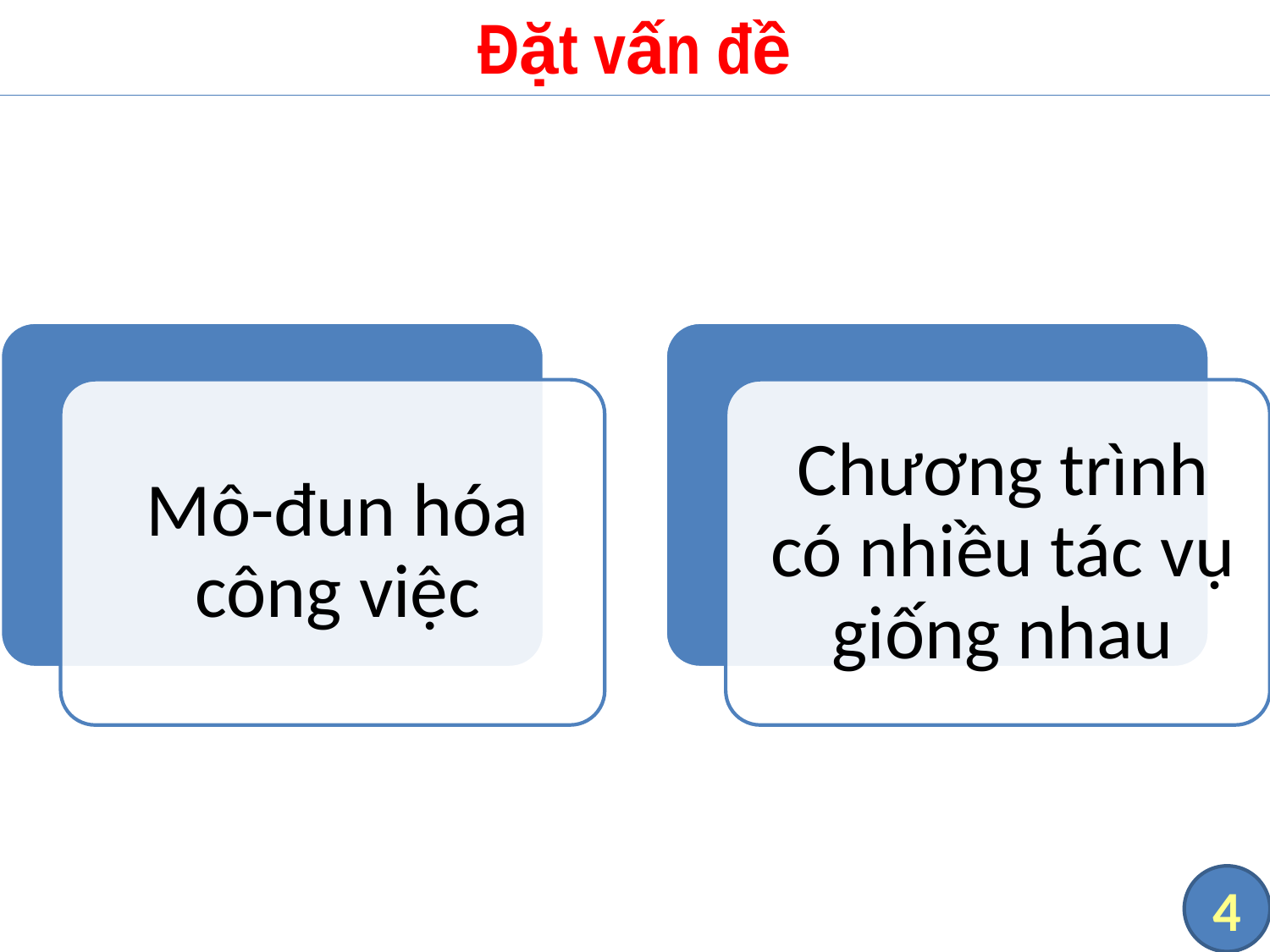

# Đặt vấn đề
Mô-đun hóa công việc
Chương trình có nhiều tác vụ giống nhau
4